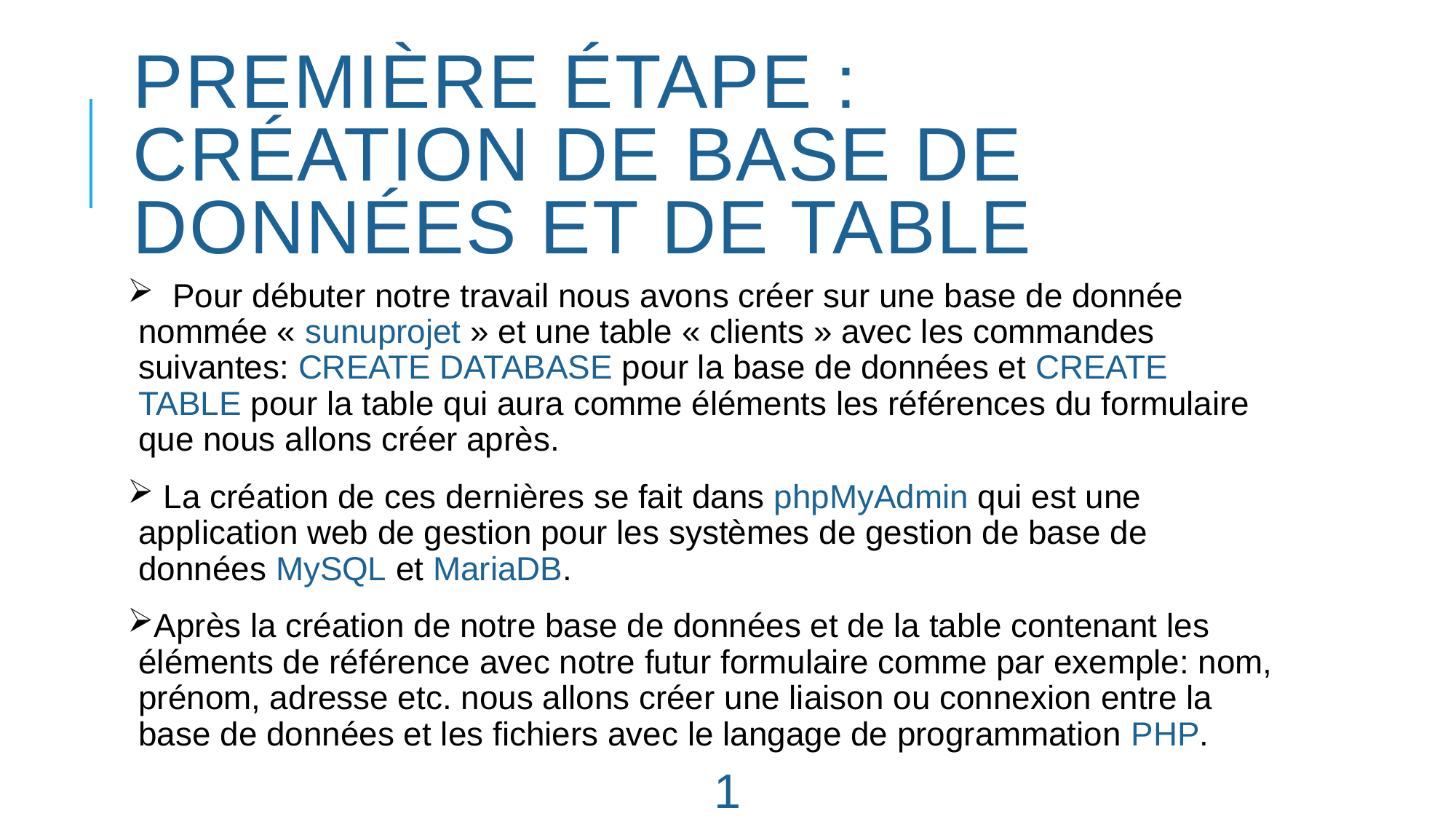

# PREMIÈRE Étape : CRÉATION DE BASE DE DONNÉES et De TABLE
  Pour débuter notre travail nous avons créer sur une base de donnée nommée « sunuprojet » et une table « clients » avec les commandes suivantes: CREATE DATABASE pour la base de données et CREATE TABLE pour la table qui aura comme éléments les références du formulaire que nous allons créer après.
 La création de ces dernières se fait dans phpMyAdmin qui est une application web de gestion pour les systèmes de gestion de base de données MySQL et MariaDB.
Après la création de notre base de données et de la table contenant les éléments de référence avec notre futur formulaire comme par exemple: nom, prénom, adresse etc. nous allons créer une liaison ou connexion entre la base de données et les fichiers avec le langage de programmation PHP.
1